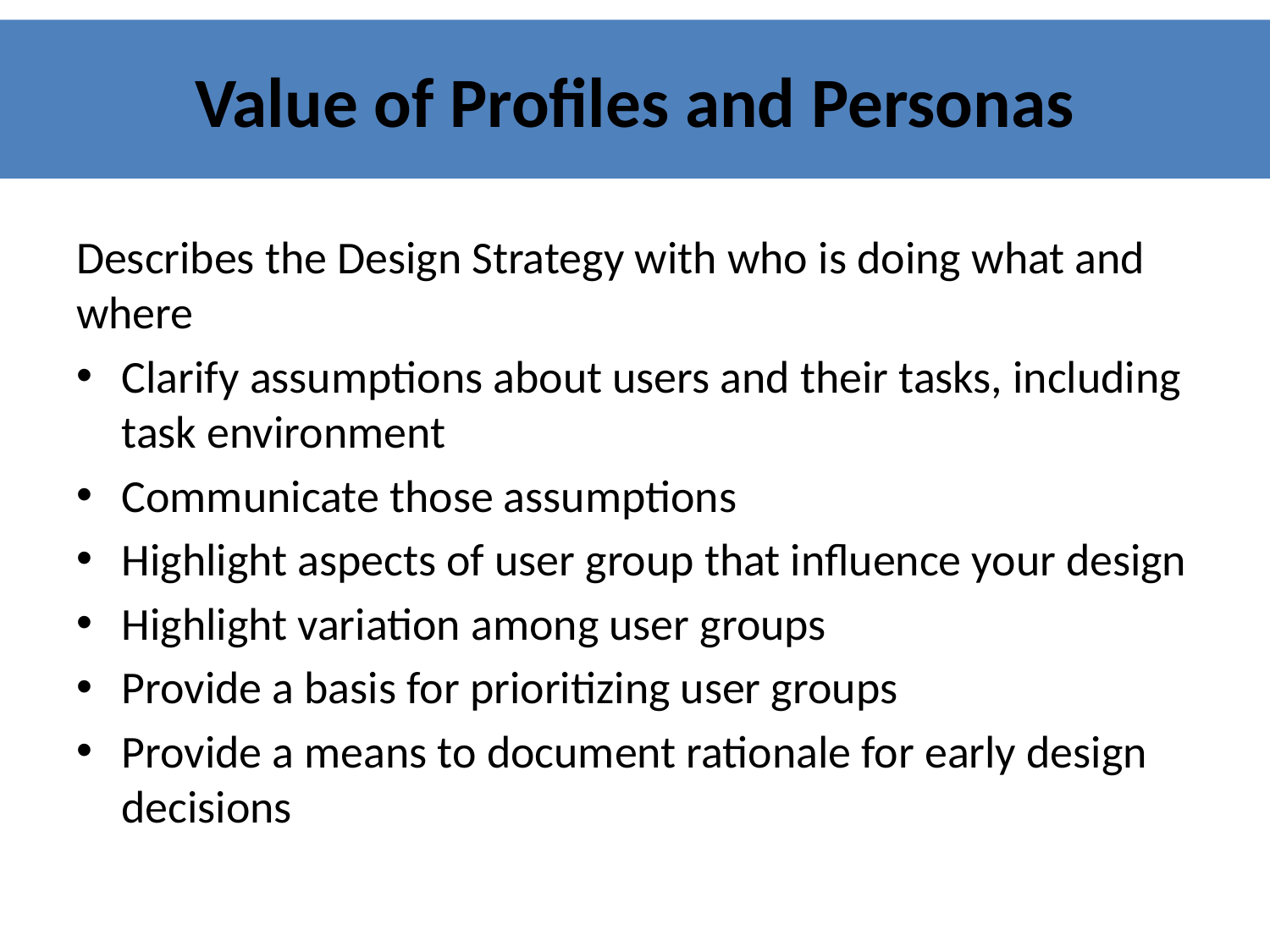

# Value of Profiles and Personas
Describes the Design Strategy with who is doing what and where
Clarify assumptions about users and their tasks, including task environment
Communicate those assumptions
Highlight aspects of user group that influence your design
Highlight variation among user groups
Provide a basis for prioritizing user groups
Provide a means to document rationale for early design decisions